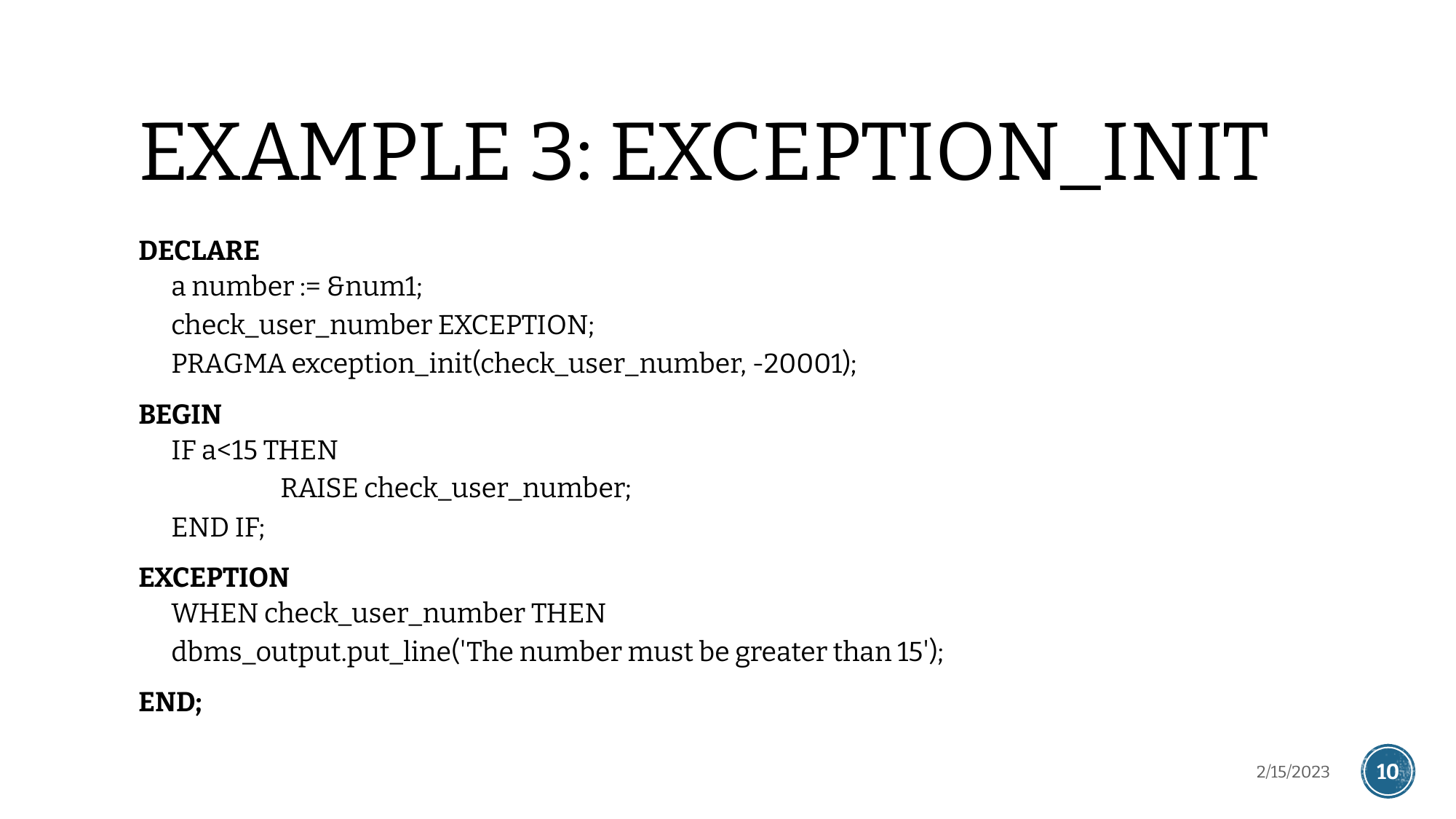

# EXAMPLE 3: EXCEPTION_INIT
DECLARE
a number := &num1;
check_user_number EXCEPTION;
PRAGMA exception_init(check_user_number, -20001);
BEGIN
IF a<15 THEN
	RAISE check_user_number;
END IF;
EXCEPTION
WHEN check_user_number THEN
dbms_output.put_line('The number must be greater than 15');
END;
2/15/2023
10